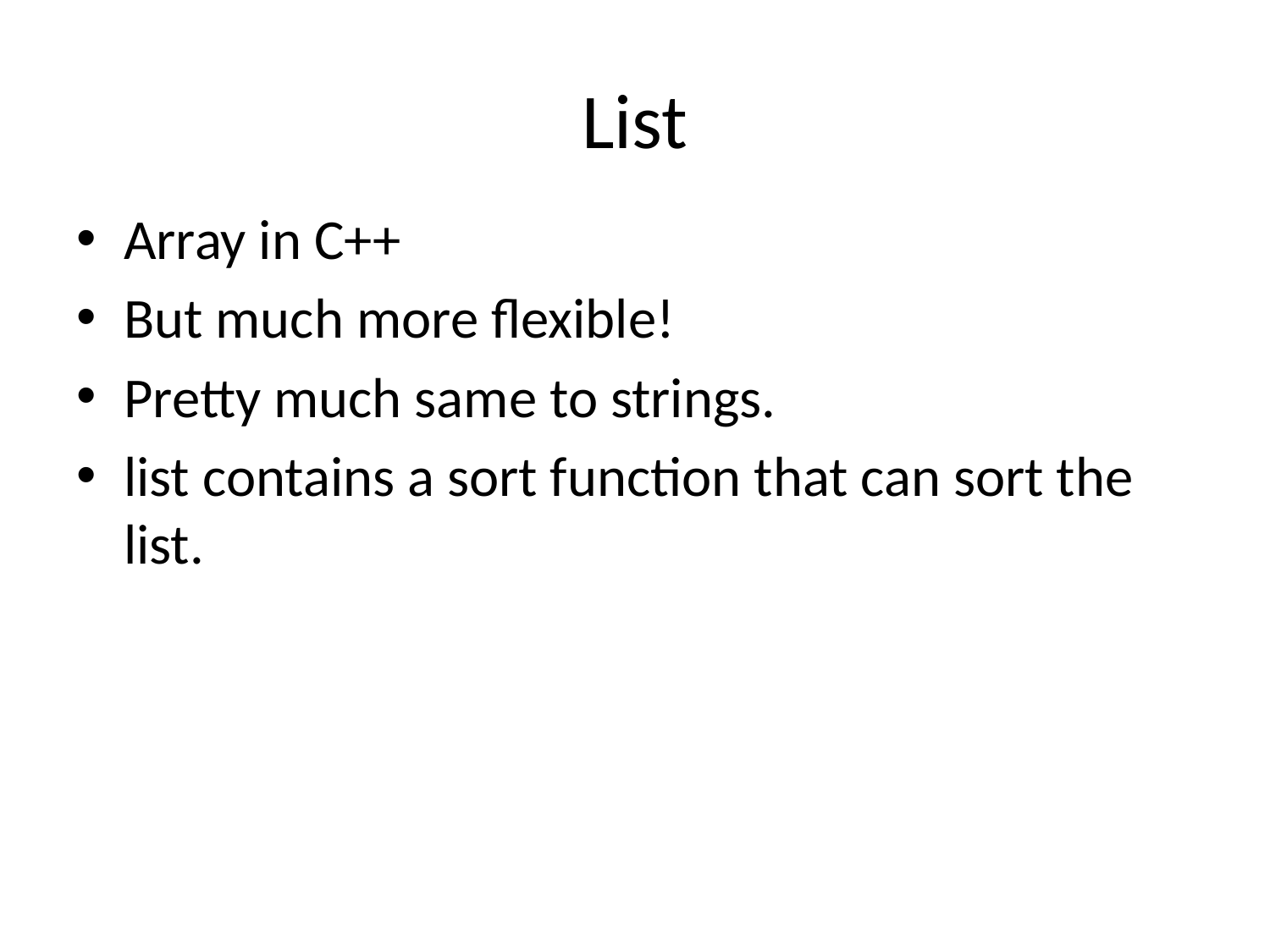

# List
Array in C++
But much more flexible!
Pretty much same to strings.
list contains a sort function that can sort the list.